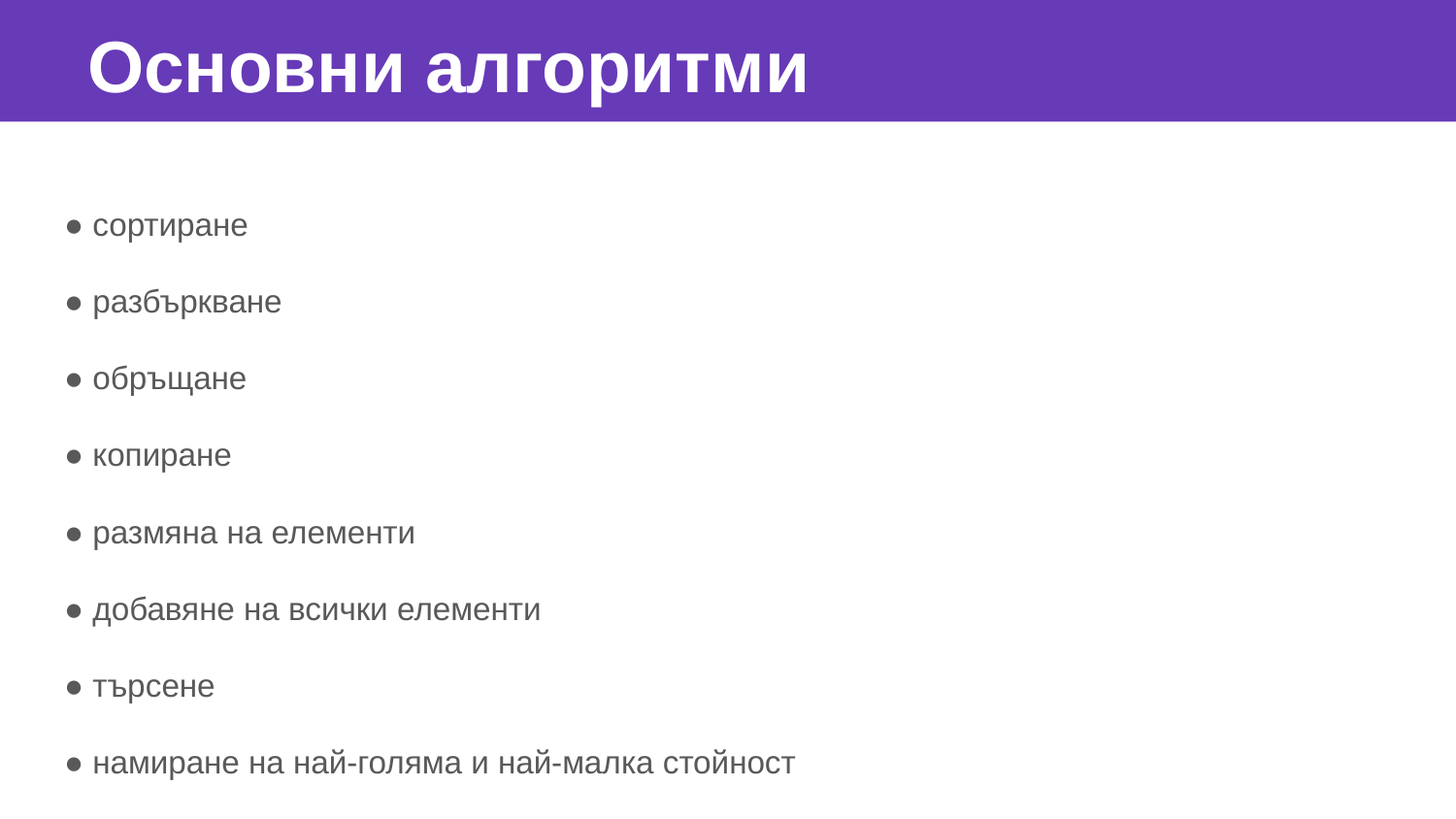

Основни алгоритми
● сортиране
● разбъркване
● обръщане
● копиране
● размяна на елементи
● добавяне на всички елементи
● търсене
● намиране на най-голяма и най-малка стойност